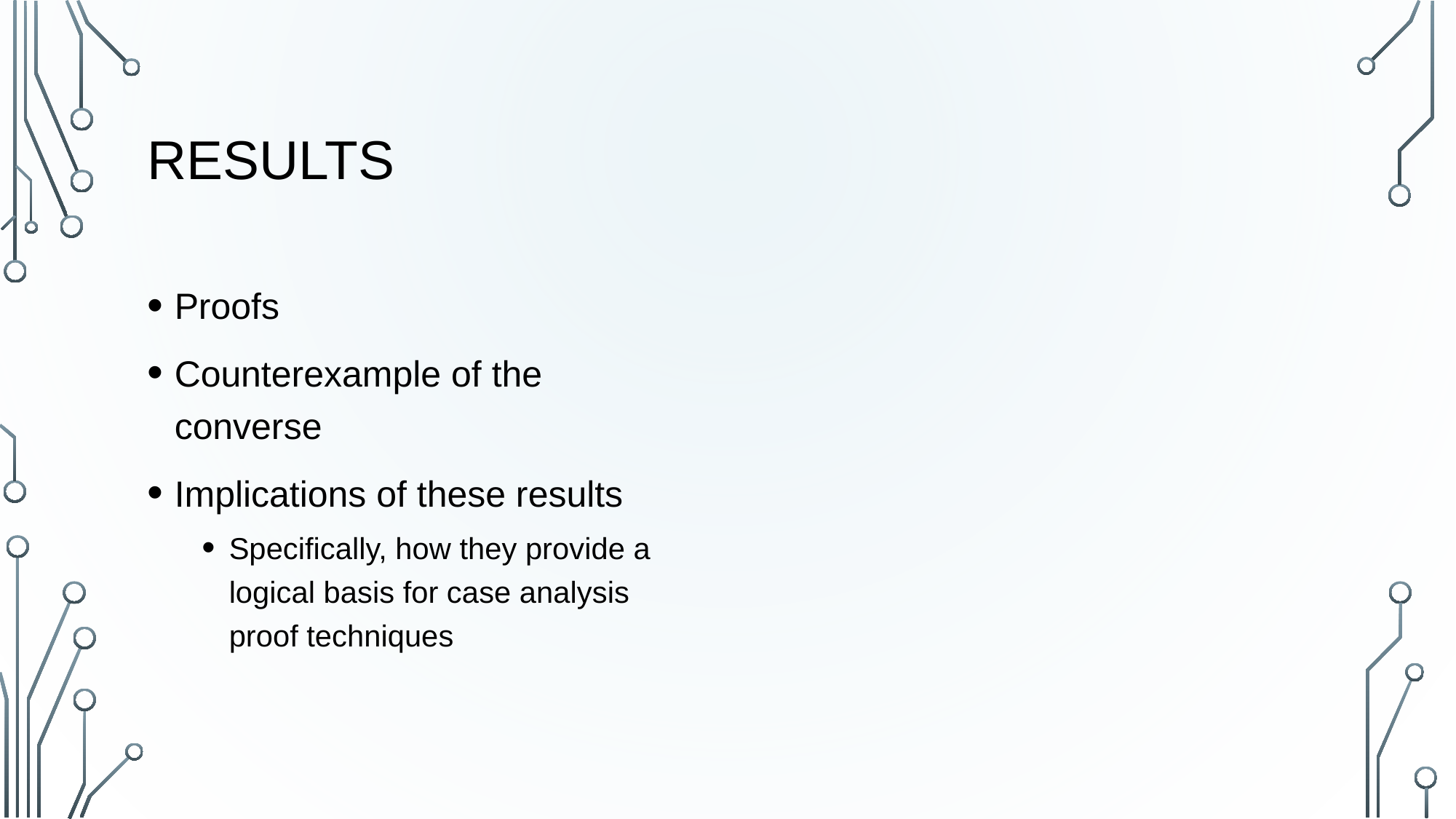

# Results
Proofs
Counterexample of the converse
Implications of these results
Specifically, how they provide a logical basis for case analysis proof techniques